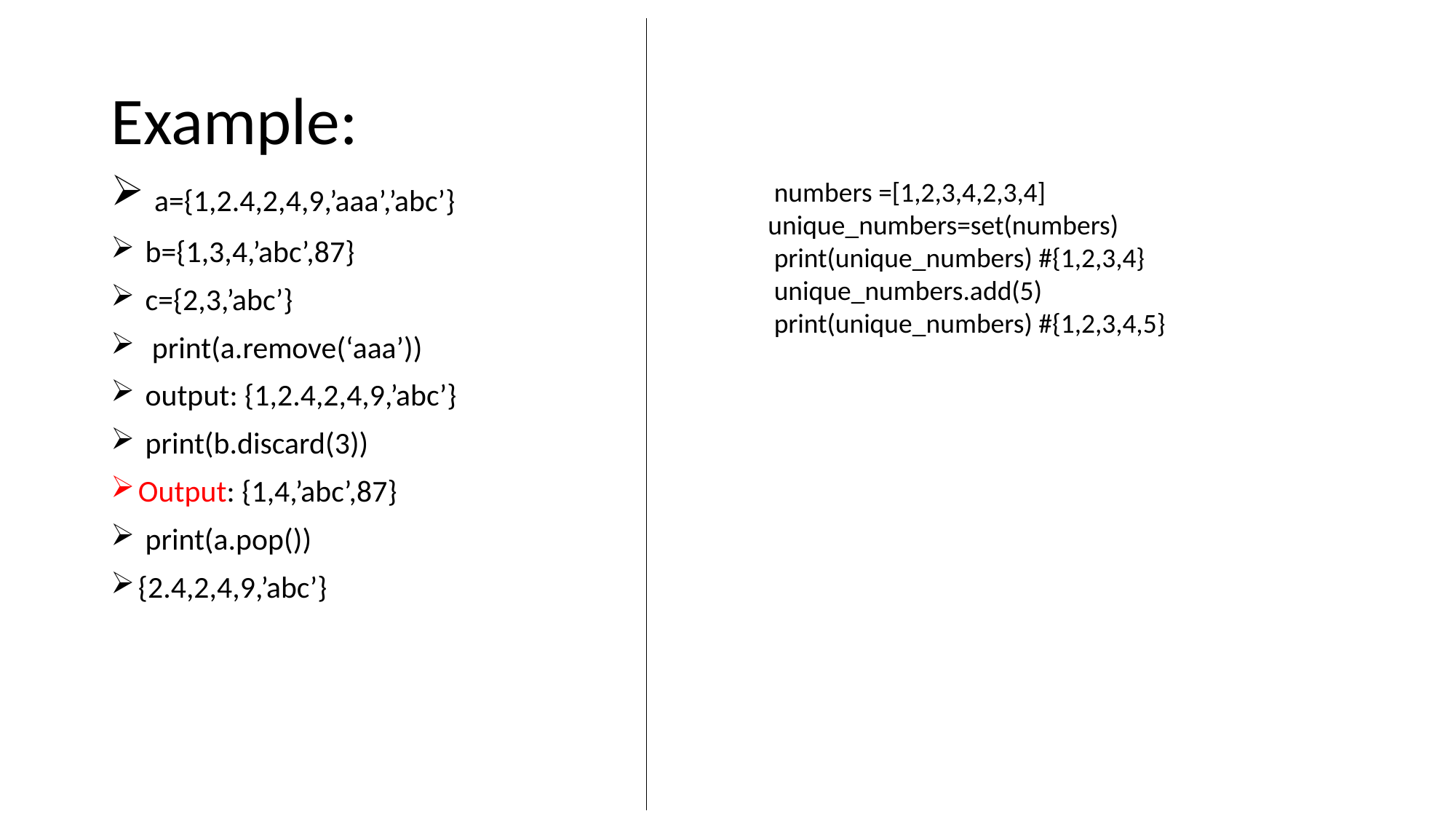

# Example:
 a={1,2.4,2,4,9,’aaa’,’abc’}
 b={1,3,4,’abc’,87}
 c={2,3,’abc’}
  print(a.remove(‘aaa’))
 output: {1,2.4,2,4,9,’abc’}
 print(b.discard(3))
Output: {1,4,’abc’,87}
 print(a.pop())
{2.4,2,4,9,’abc’}

 numbers =[1,2,3,4,2,3,4]
unique_numbers=set(numbers)
 print(unique_numbers) #{1,2,3,4}
 unique_numbers.add(5)
 print(unique_numbers) #{1,2,3,4,5}